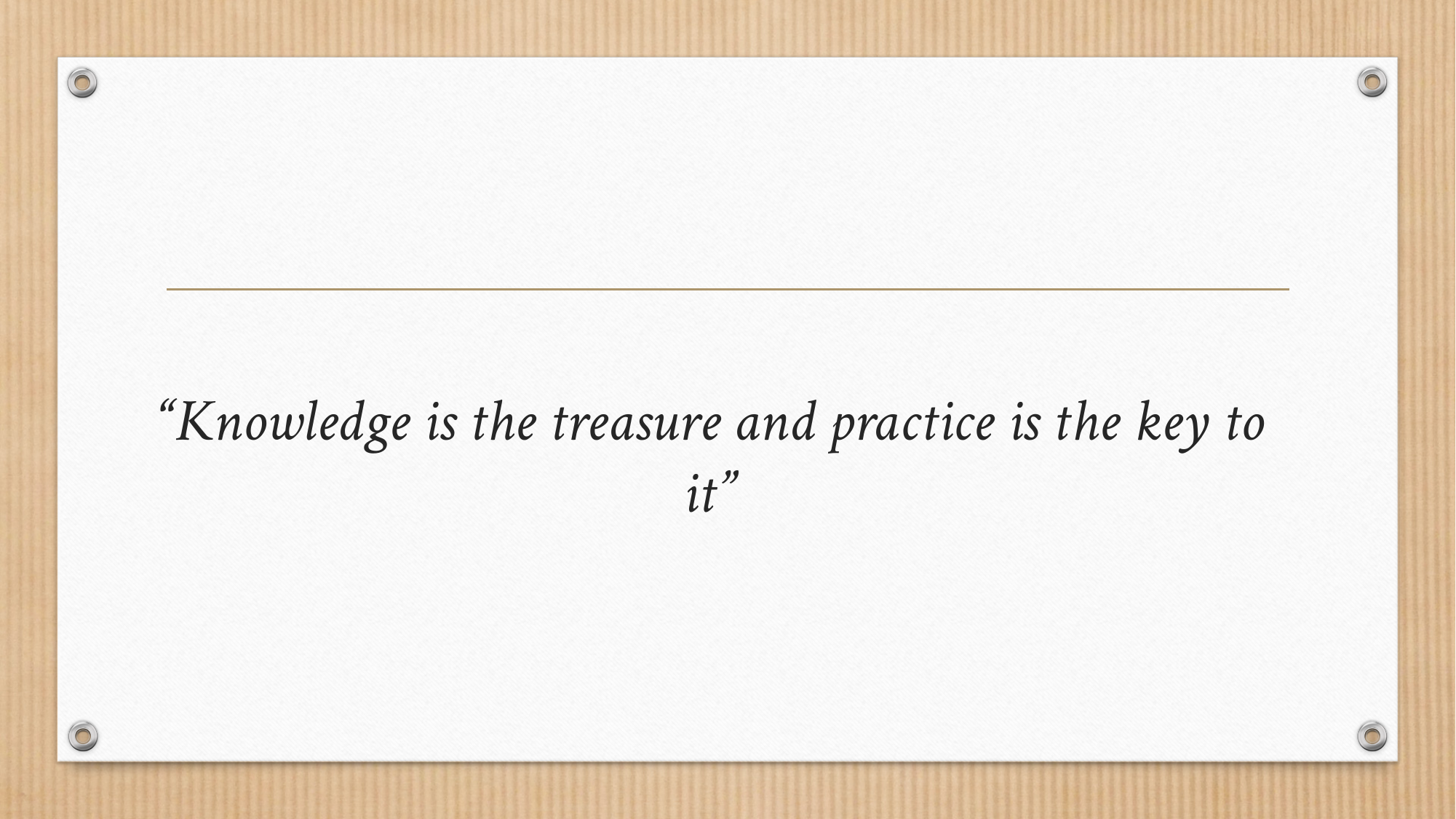

# “Knowledge is the treasure and practice is the key to it”